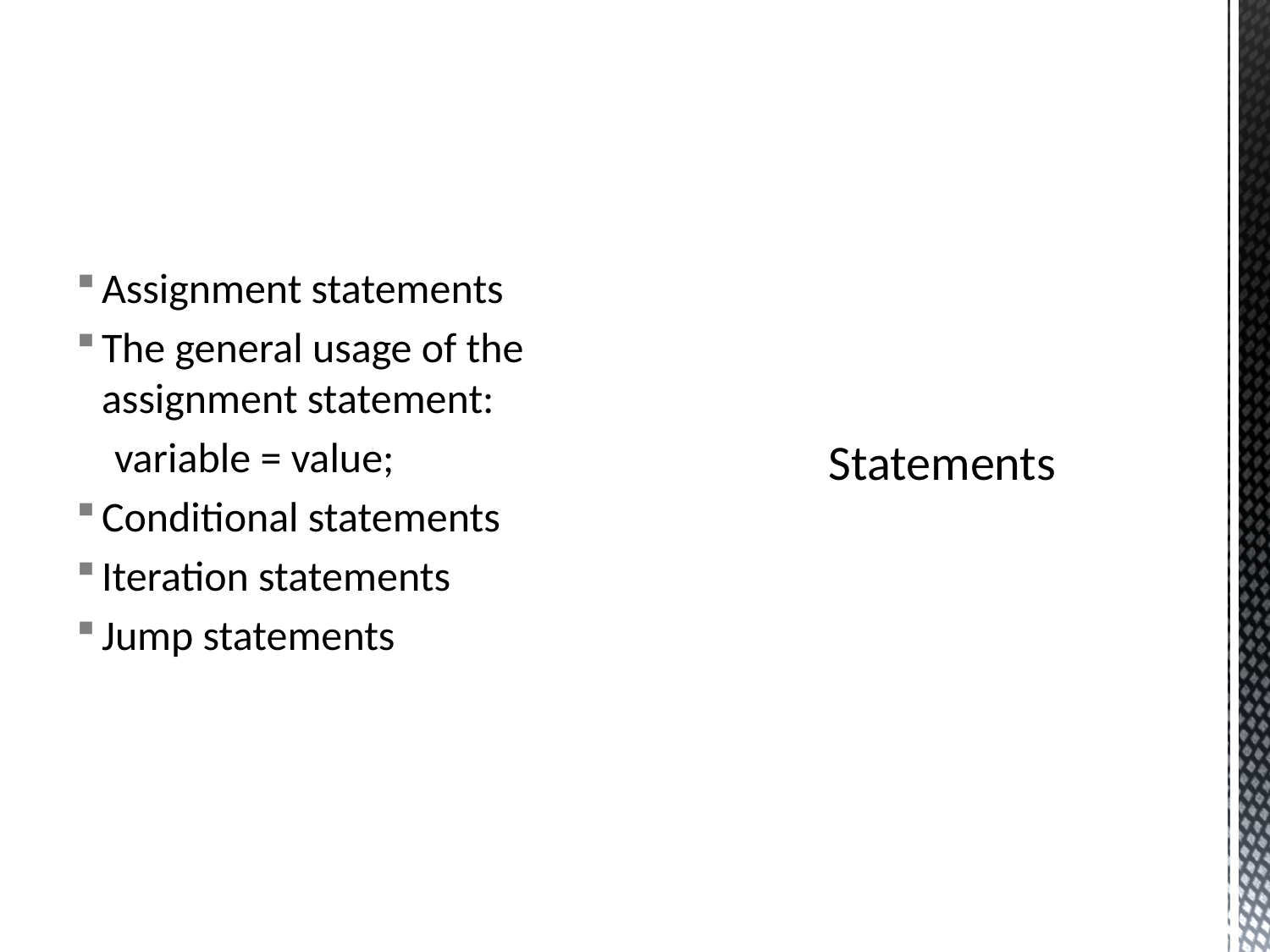

Assignment statements
The general usage of the assignment statement:
    variable = value;
Conditional statements
Iteration statements
Jump statements
# Statements